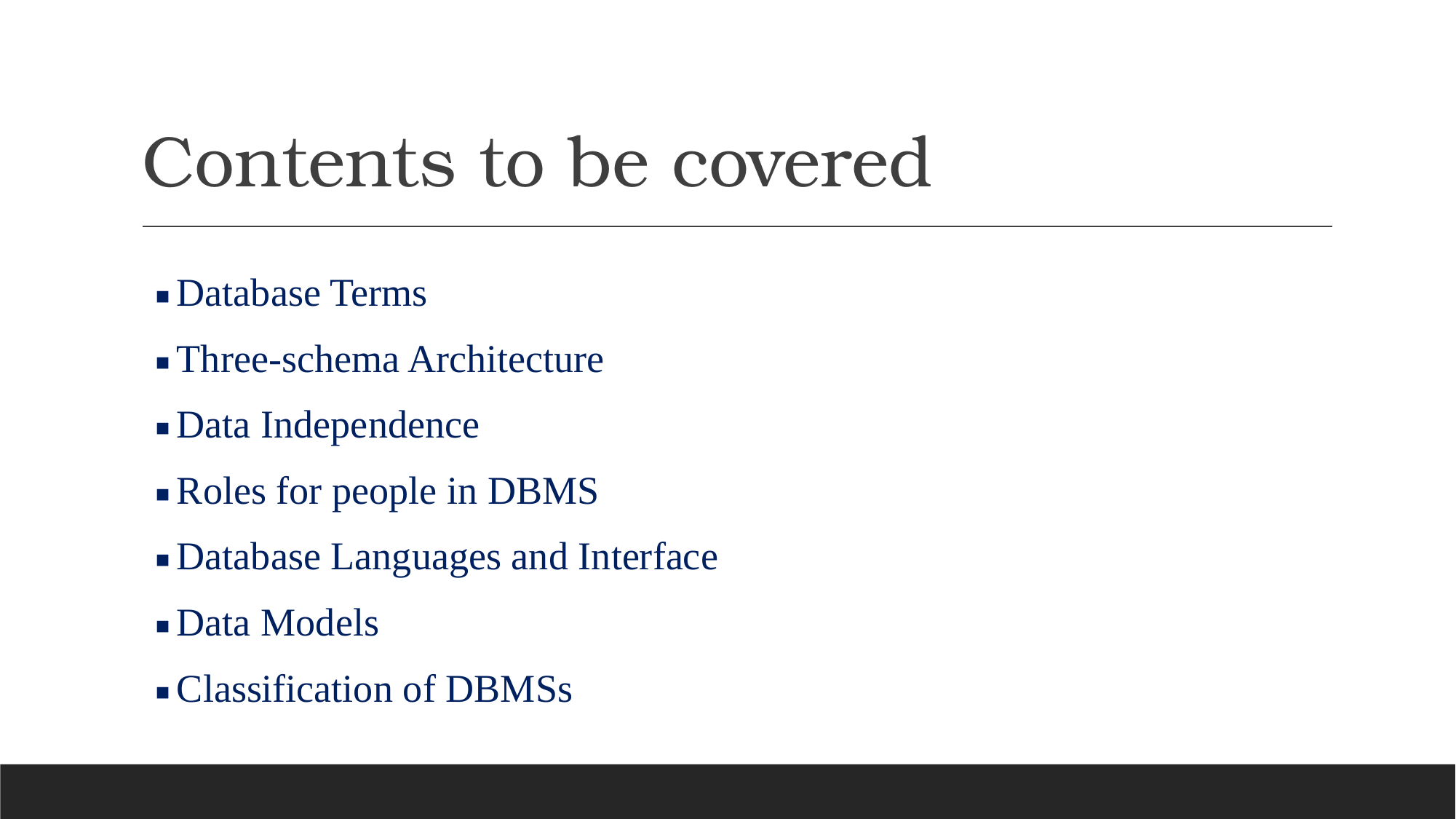

# Contents to be covered
Database Terms
Three-schema Architecture
Data Independence
Roles for people in DBMS
Database Languages and Interface
Data Models
Classification of DBMSs